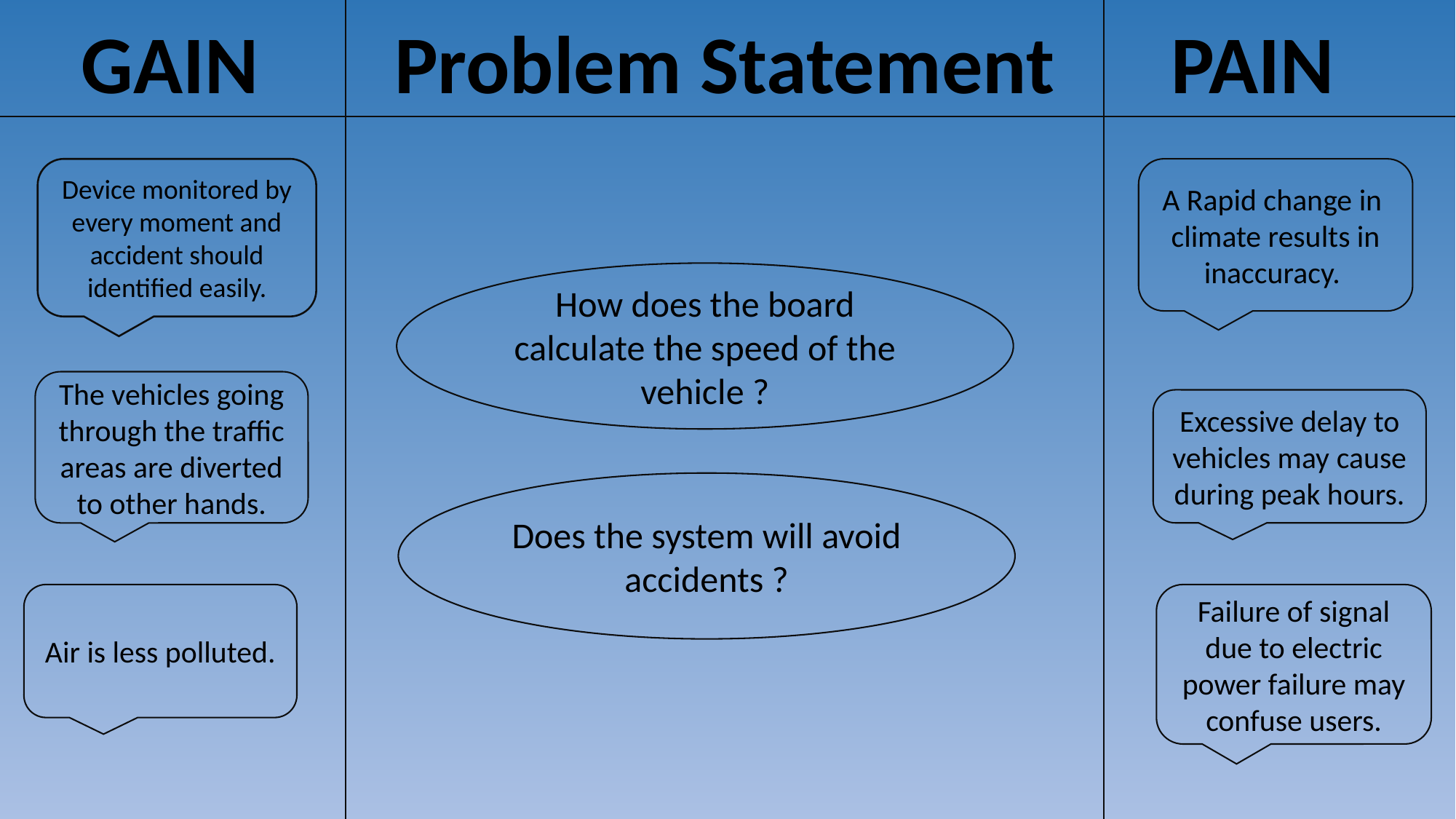

GAIN
Problem Statement
PAIN
A Rapid change in  climate results in inaccuracy.
Device monitored by every moment and accident should identified easily.
How does the board calculate the speed of the vehicle ?
The vehicles going through the traffic areas are diverted to other hands.
Excessive delay to vehicles may cause during peak hours.
Does the system will avoid accidents ?
Air is less polluted.
Failure of signal due to electric power failure may confuse users.